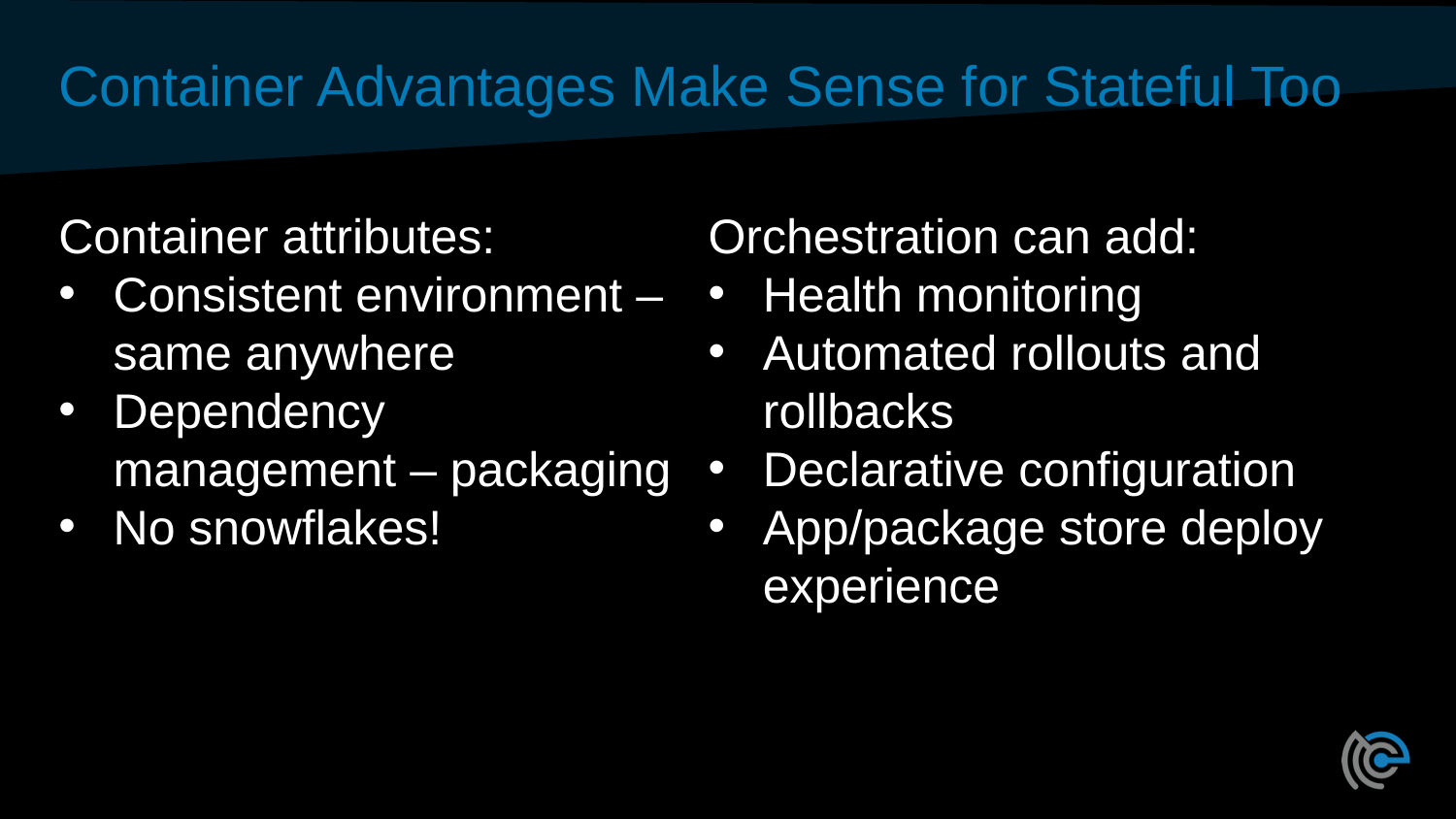

# Container Advantages Make Sense for Stateful Too

Container attributes:
Consistent environment – same anywhere
Dependency management – packaging
No snowflakes!

Orchestration can add:
Health monitoring
Automated rollouts and rollbacks
Declarative configuration
App/package store deploy experience